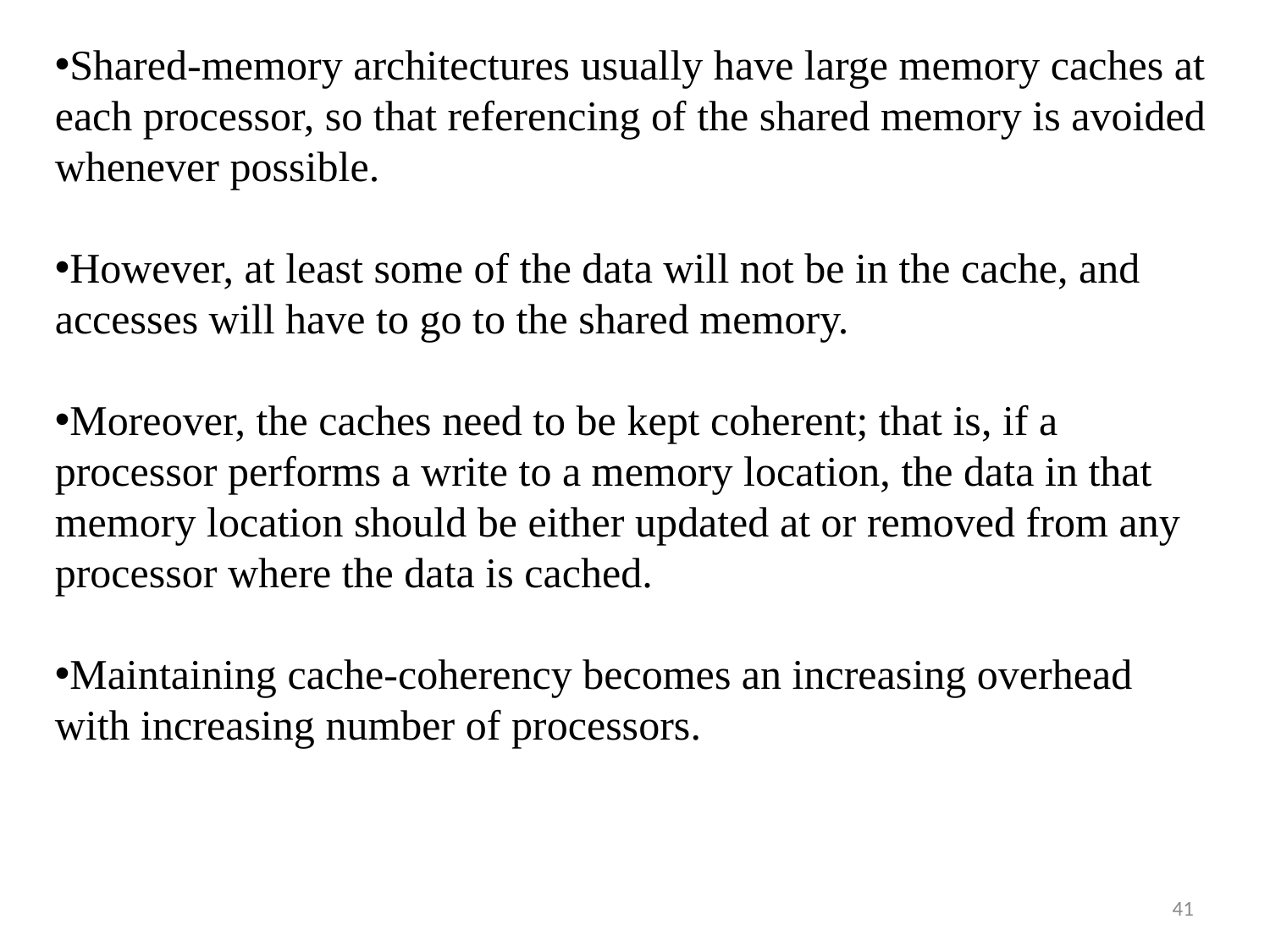

Shared-memory architectures usually have large memory caches at each processor, so that referencing of the shared memory is avoided whenever possible.

However, at least some of the data will not be in the cache, and accesses will have to go to the shared memory.

Moreover, the caches need to be kept coherent; that is, if a
processor performs a write to a memory location, the data in that memory location should be either updated at or removed from any processor where the data is cached.

Maintaining cache-coherency becomes an increasing overhead with increasing number of processors.

41